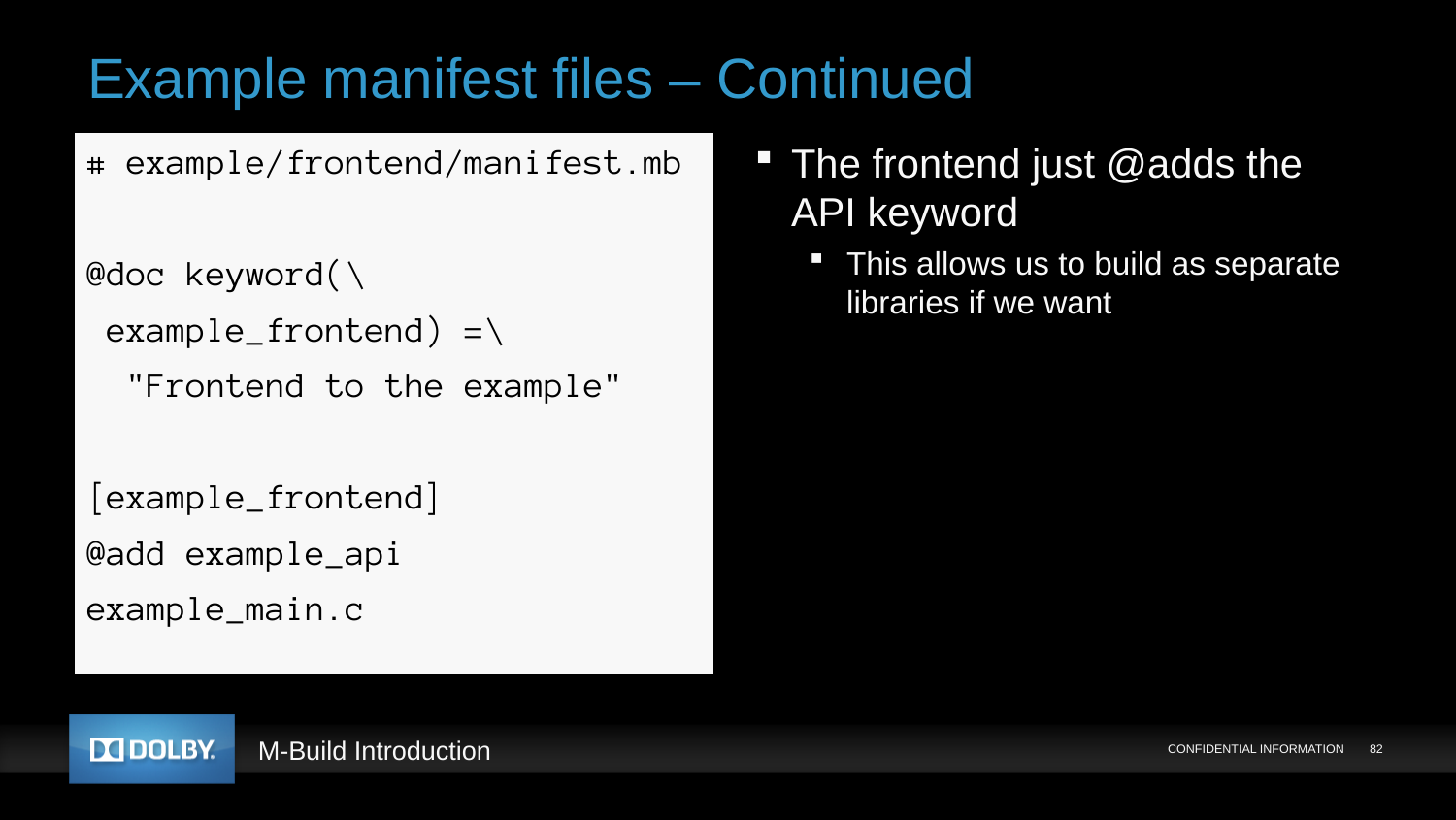

# Example manifest files – Continued
# example/frontend/manifest.mb

@doc keyword(\
 example_frontend) =\
  "Frontend to the example"

[example_frontend]
@add example_api
example_main.c
The frontend just @adds the API keyword
This allows us to build as separate libraries if we want

CONFIDENTIAL INFORMATION
82